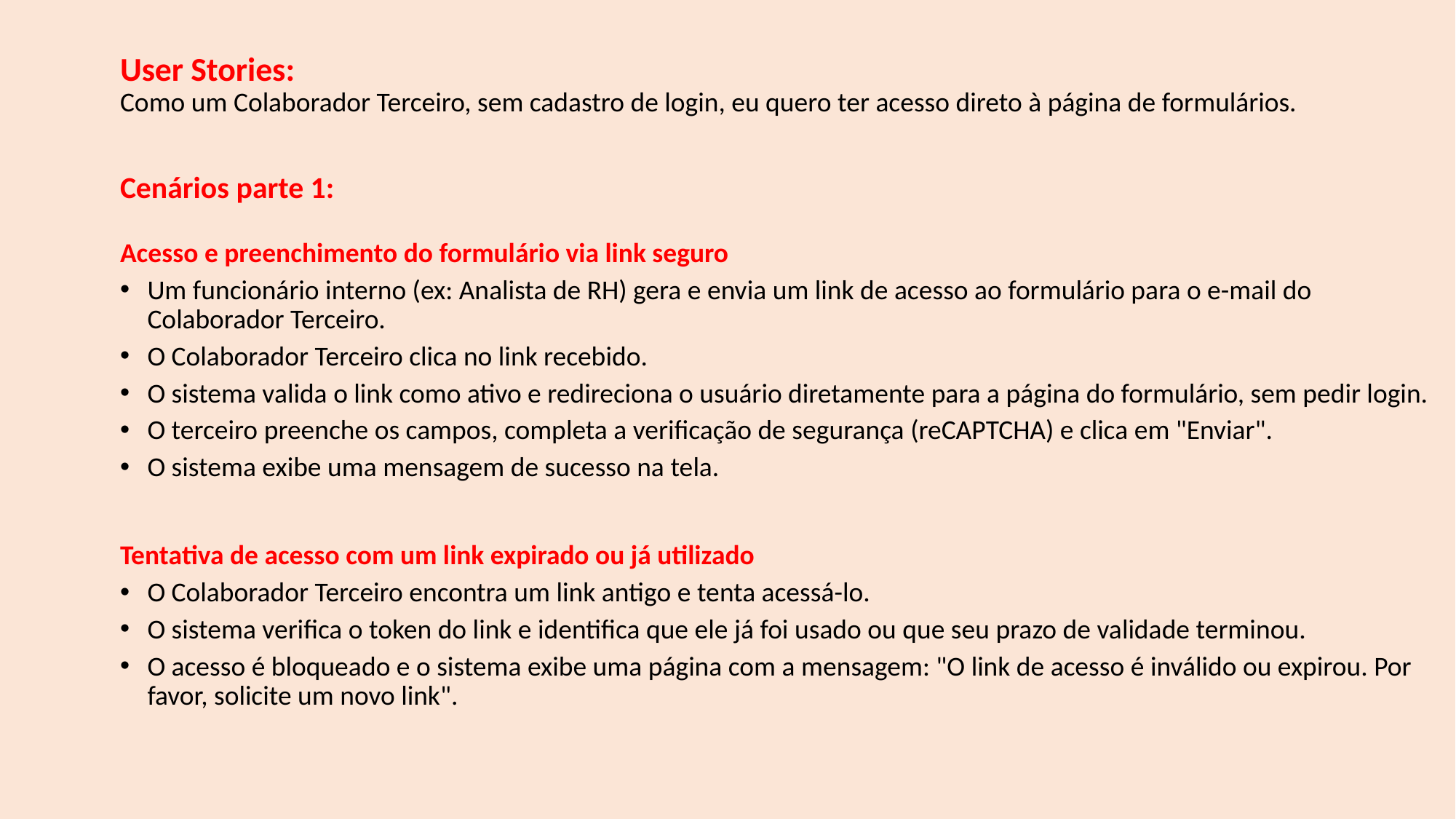

# User Stories: Como um Colaborador Terceiro, sem cadastro de login, eu quero ter acesso direto à página de formulários.
	Cenários parte 1:

	Acesso e preenchimento do formulário via link seguro
Um funcionário interno (ex: Analista de RH) gera e envia um link de acesso ao formulário para o e-mail do Colaborador Terceiro.
O Colaborador Terceiro clica no link recebido.
O sistema valida o link como ativo e redireciona o usuário diretamente para a página do formulário, sem pedir login.
O terceiro preenche os campos, completa a verificação de segurança (reCAPTCHA) e clica em "Enviar".
O sistema exibe uma mensagem de sucesso na tela.

Tentativa de acesso com um link expirado ou já utilizado
O Colaborador Terceiro encontra um link antigo e tenta acessá-lo.
O sistema verifica o token do link e identifica que ele já foi usado ou que seu prazo de validade terminou.
O acesso é bloqueado e o sistema exibe uma página com a mensagem: "O link de acesso é inválido ou expirou. Por favor, solicite um novo link".